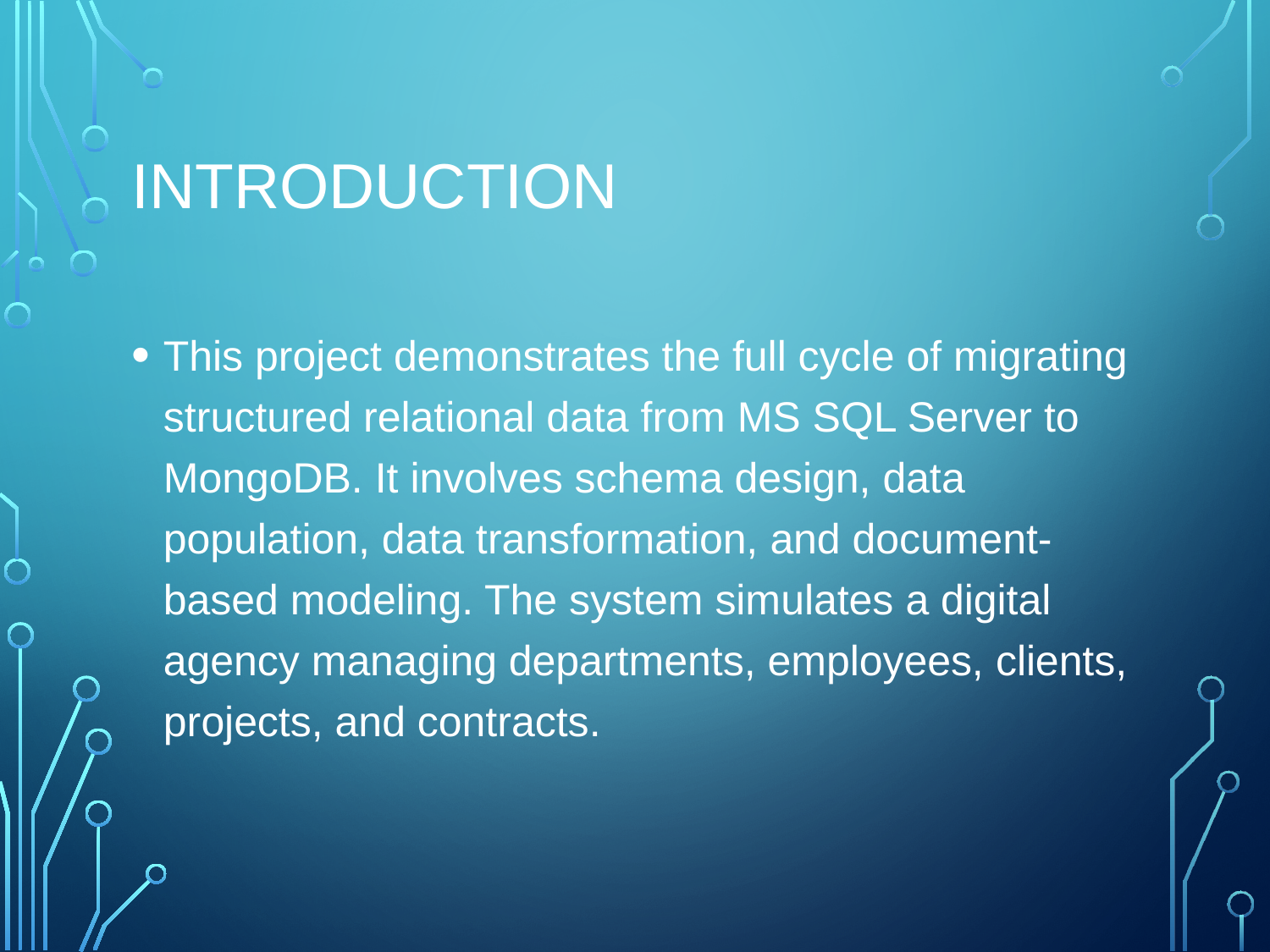

# Introduction
This project demonstrates the full cycle of migrating structured relational data from MS SQL Server to MongoDB. It involves schema design, data population, data transformation, and document-based modeling. The system simulates a digital agency managing departments, employees, clients, projects, and contracts.